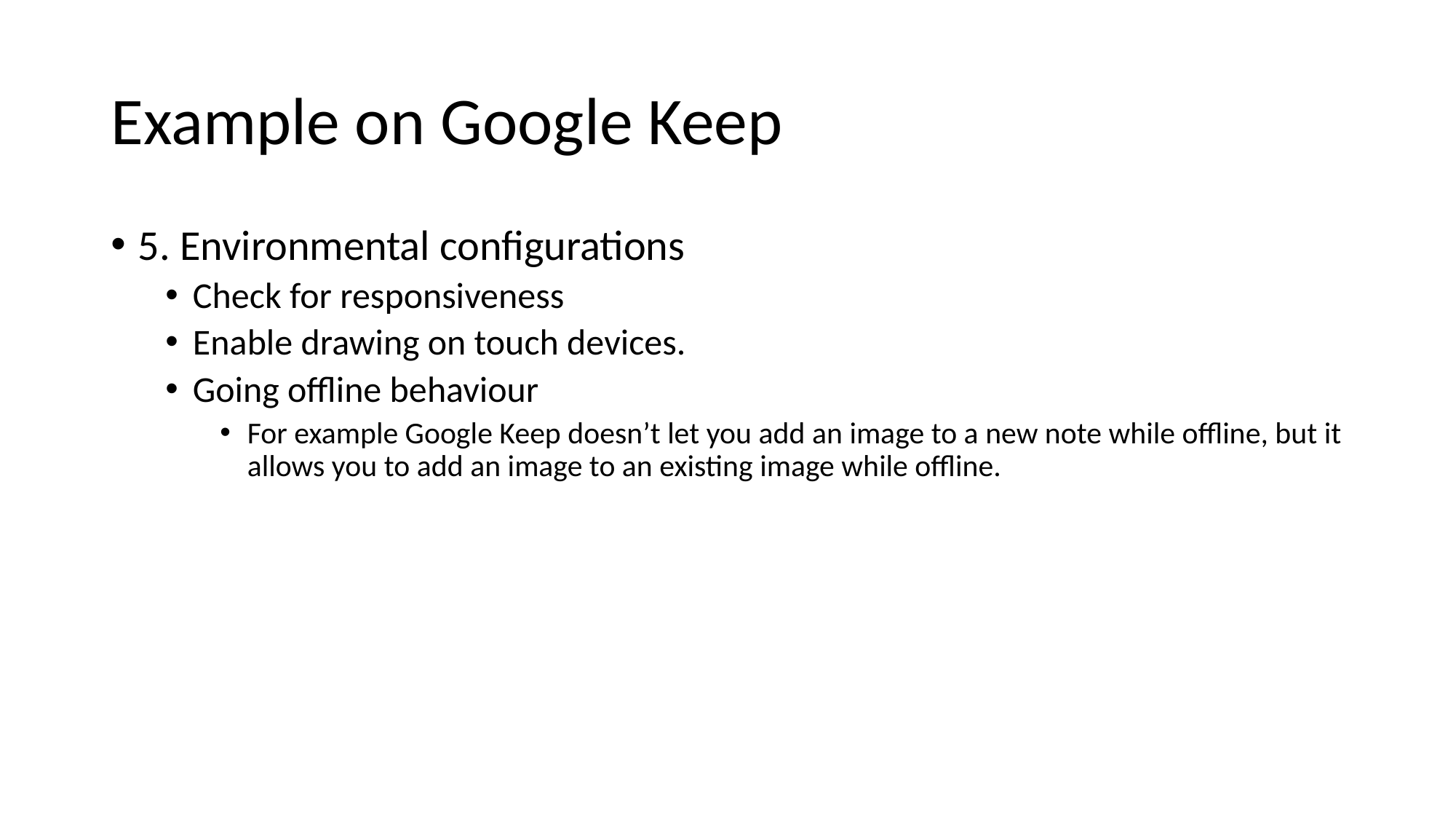

# Example on Google Keep
5. Environmental configurations
Check for responsiveness
Enable drawing on touch devices.
Going offline behaviour
For example Google Keep doesn’t let you add an image to a new note while offline, but it allows you to add an image to an existing image while offline.